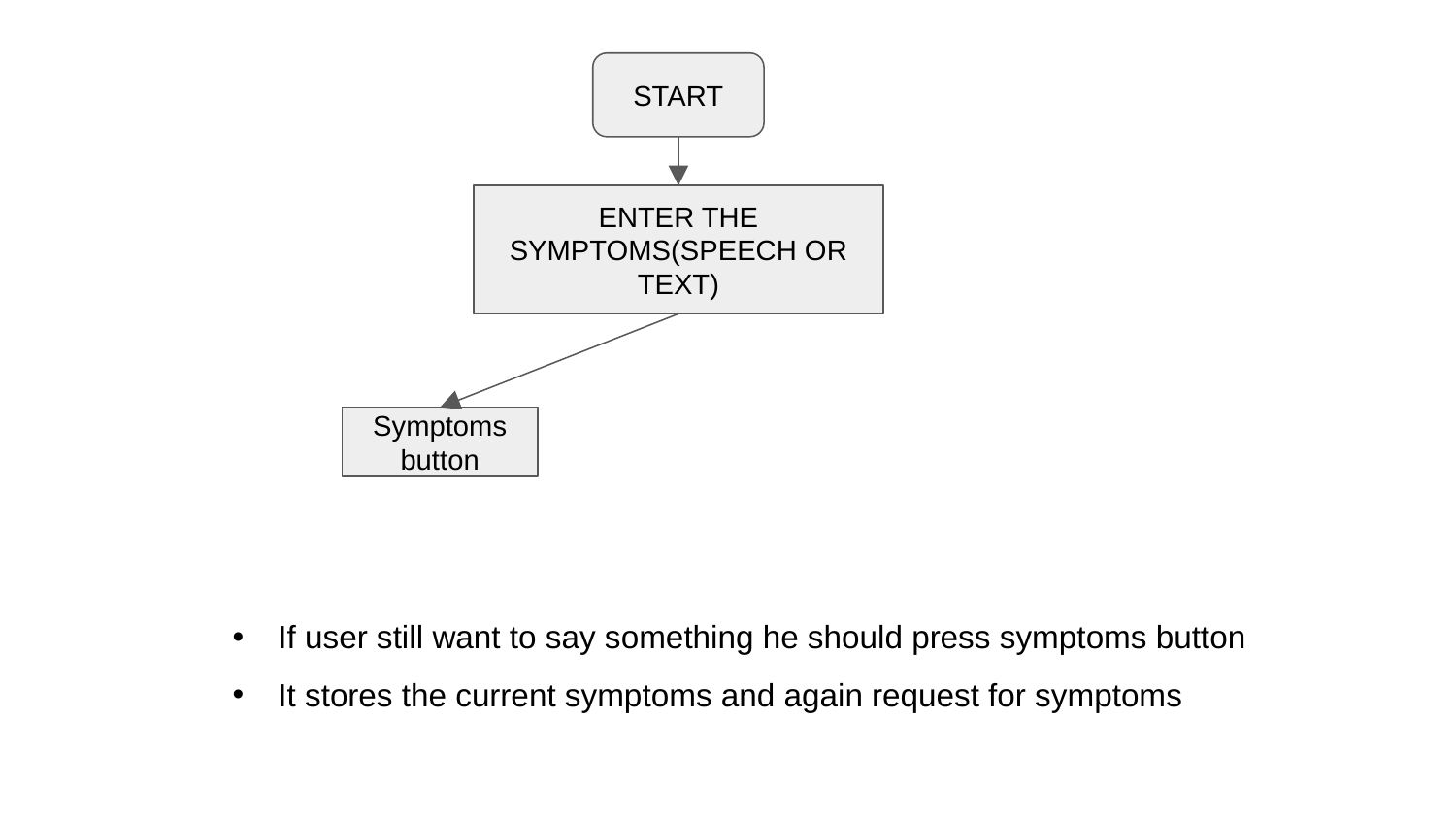

START
ENTER THE SYMPTOMS(SPEECH OR TEXT)
Symptoms
button
If user still want to say something he should press symptoms button
It stores the current symptoms and again request for symptoms